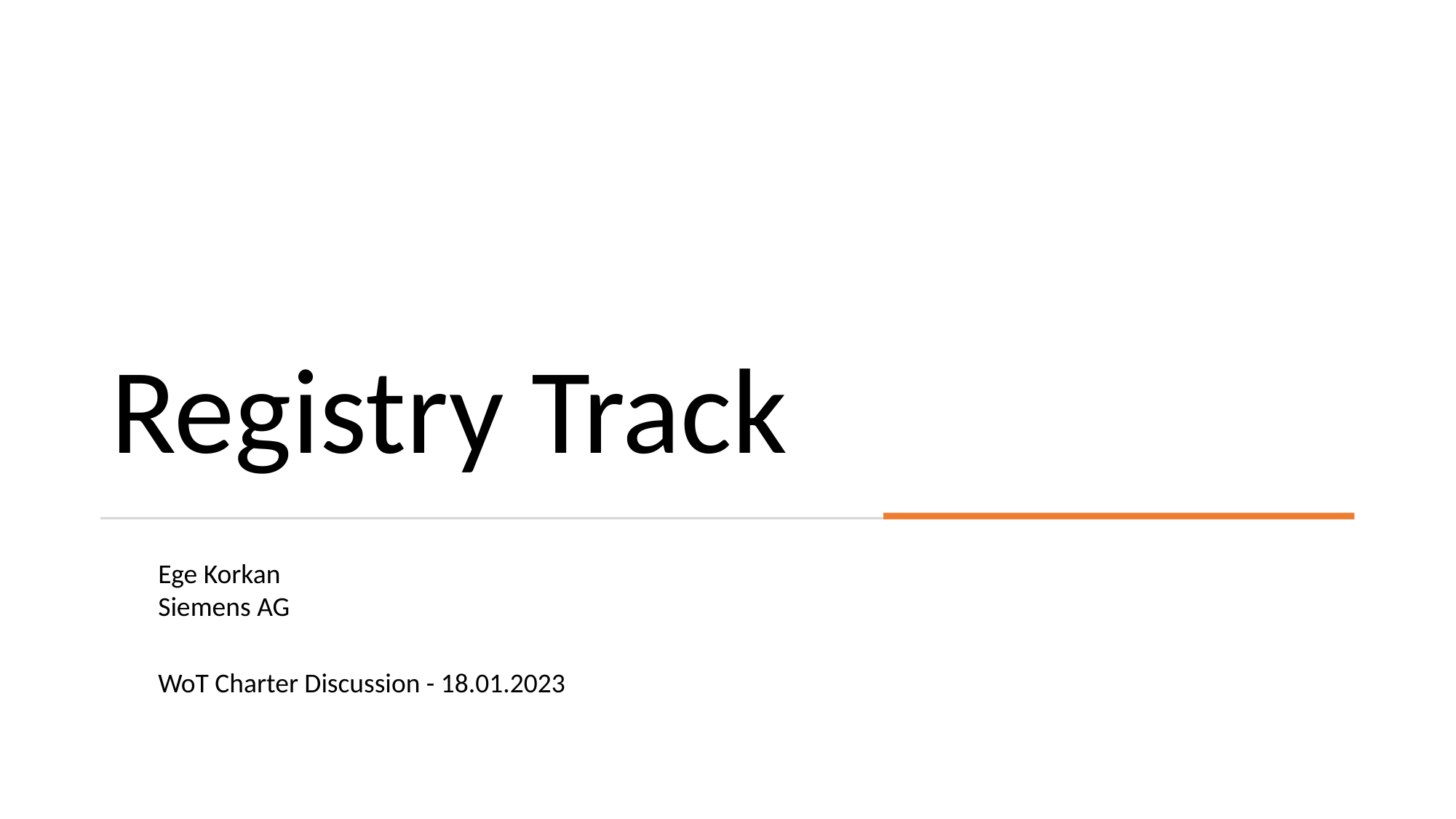

# Registry Track

Ege Korkan
Siemens AG
WoT Charter Discussion - 18.01.2023